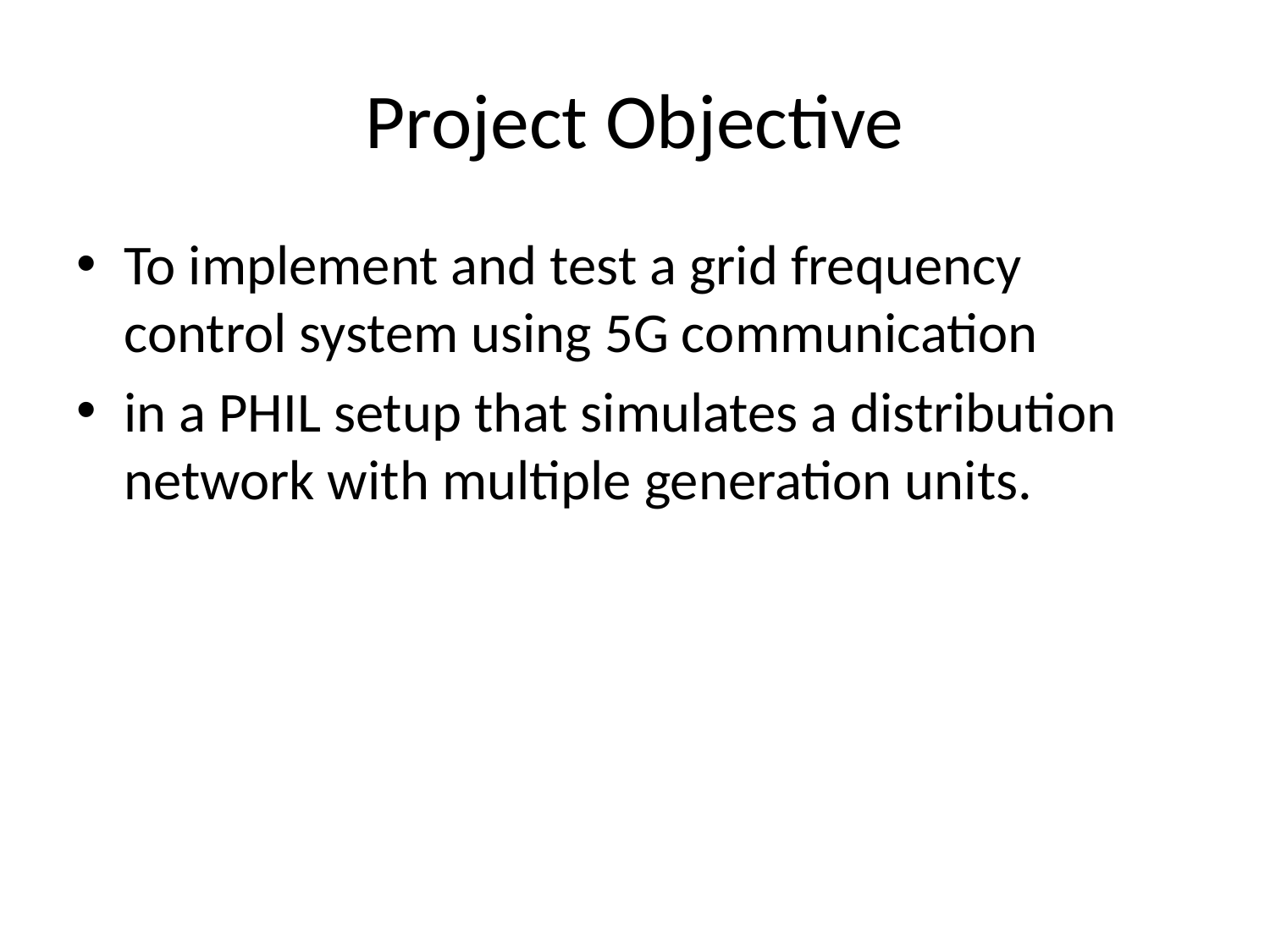

# Project Objective
To implement and test a grid frequency control system using 5G communication
in a PHIL setup that simulates a distribution network with multiple generation units.